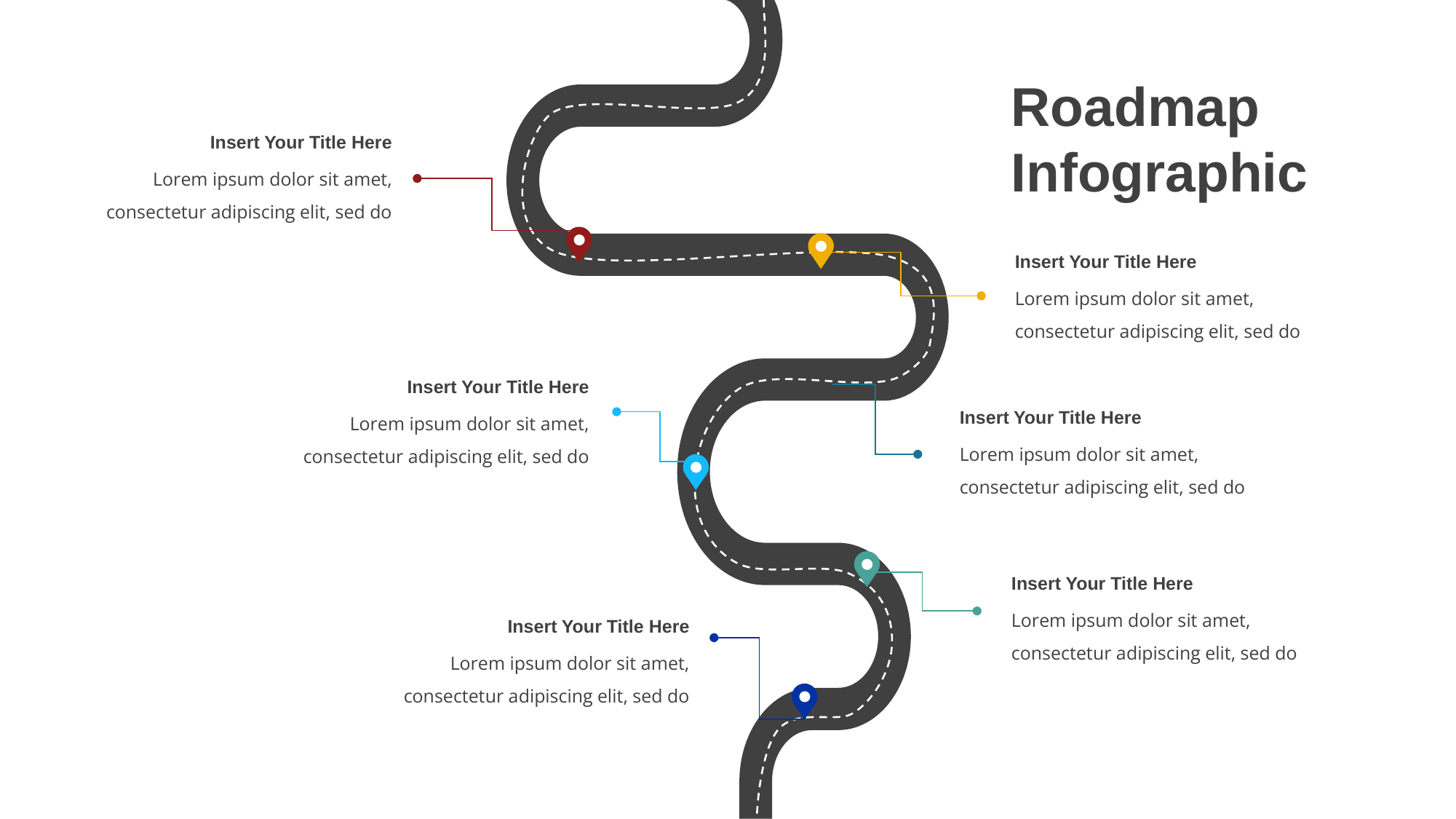

Roadmap Infographic
Insert Your Title Here
Lorem ipsum dolor sit amet, consectetur adipiscing elit, sed do

Insert Your Title Here
Lorem ipsum dolor sit amet, consectetur adipiscing elit, sed do
Insert Your Title Here
Lorem ipsum dolor sit amet, consectetur adipiscing elit, sed do
Insert Your Title Here
Lorem ipsum dolor sit amet, consectetur adipiscing elit, sed do

Insert Your Title Here
Lorem ipsum dolor sit amet, consectetur adipiscing elit, sed do
Insert Your Title Here
Lorem ipsum dolor sit amet, consectetur adipiscing elit, sed do